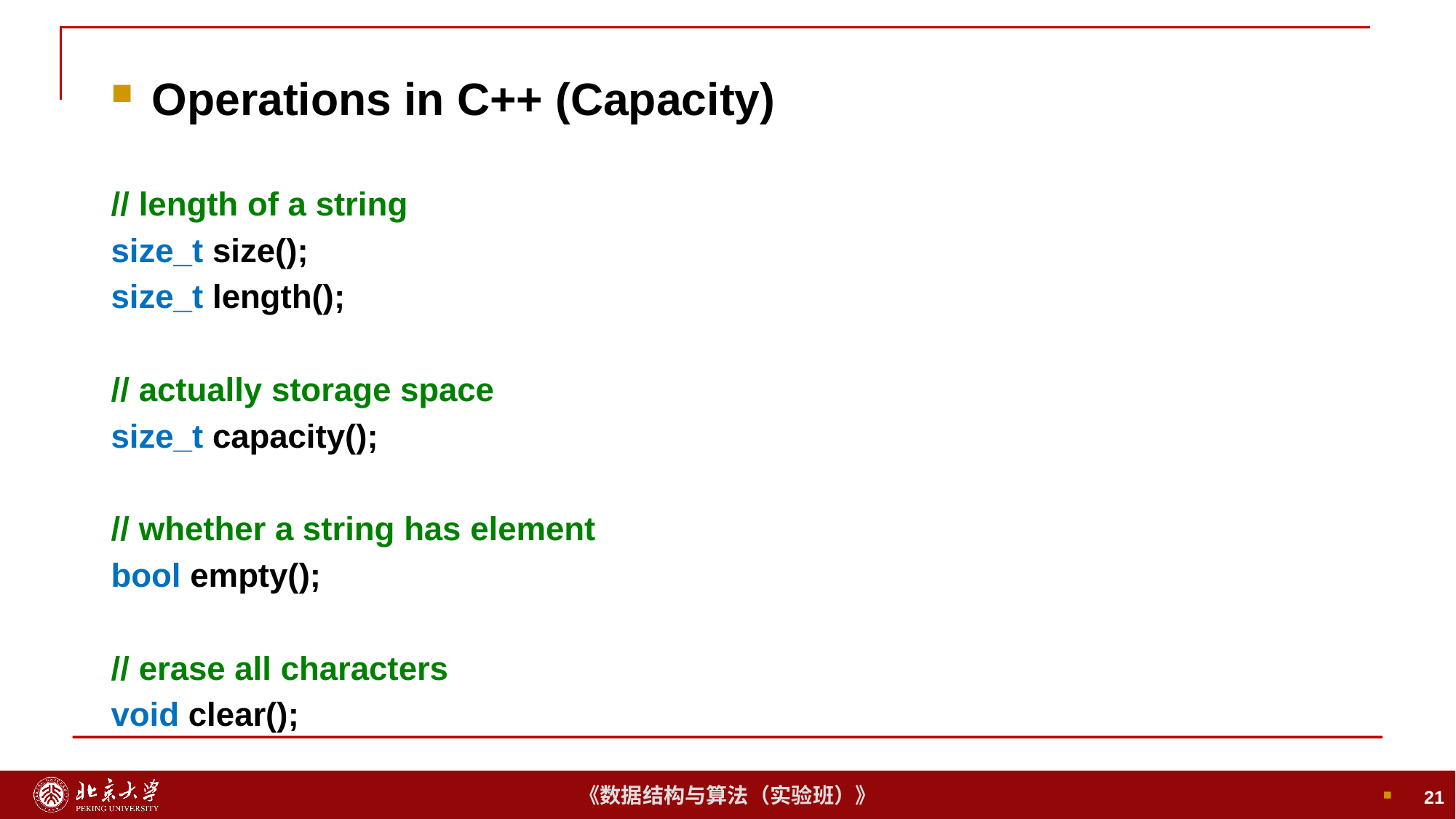

Operations in C++ (Capacity)
// length of a string
size_t size();
size_t length();

// actually storage space
size_t capacity();

// whether a string has element
bool empty();

// erase all characters
void clear();
21